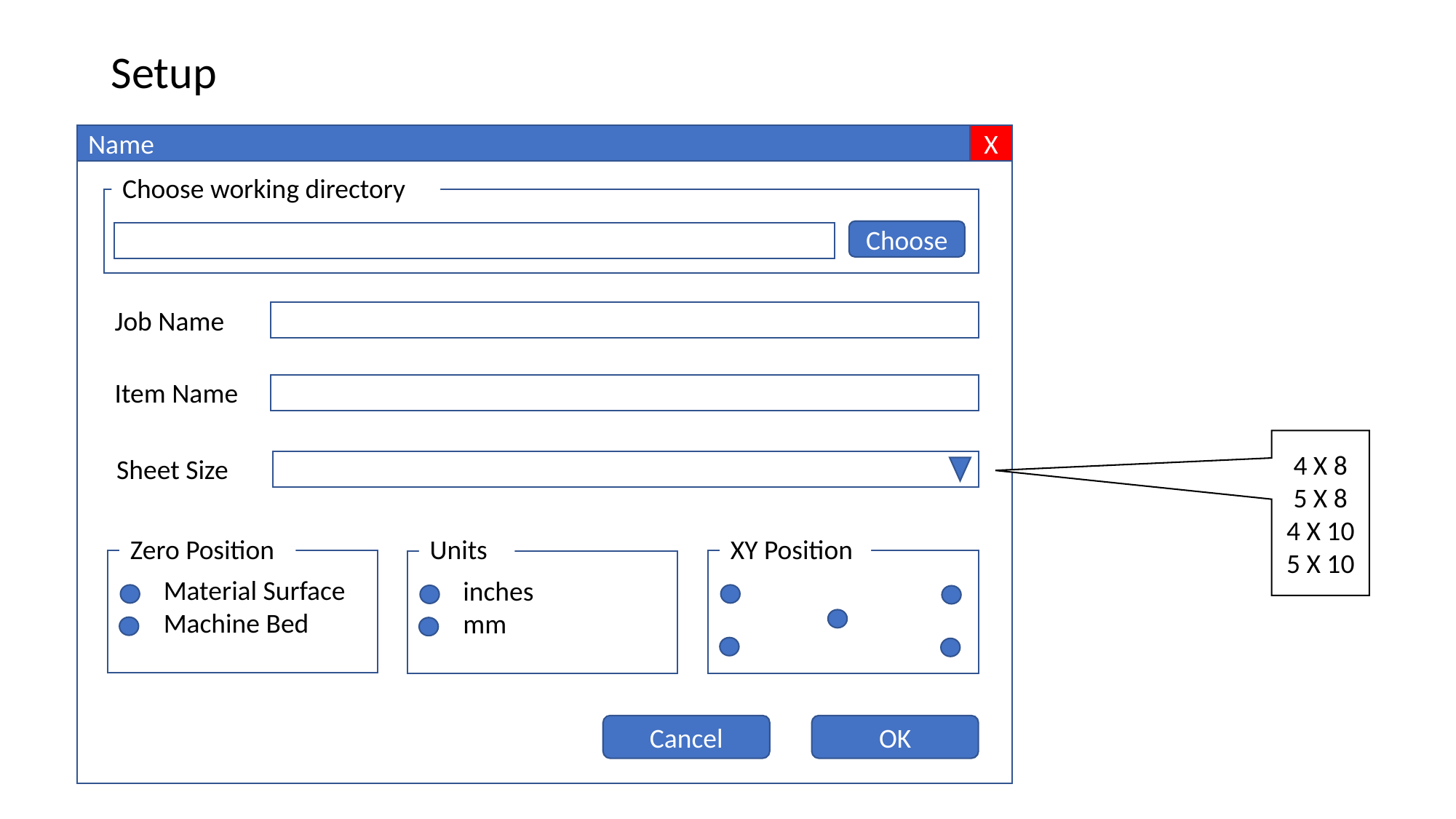

# Setup

Name
X
Choose working directory

Choose

Job Name

Item Name

4 X 8
5 X 8
4 X 10
5 X 10
Sheet Size

Zero Position

Material Surface

Machine Bed

XY Position

Units

inches

mm

Cancel
OK